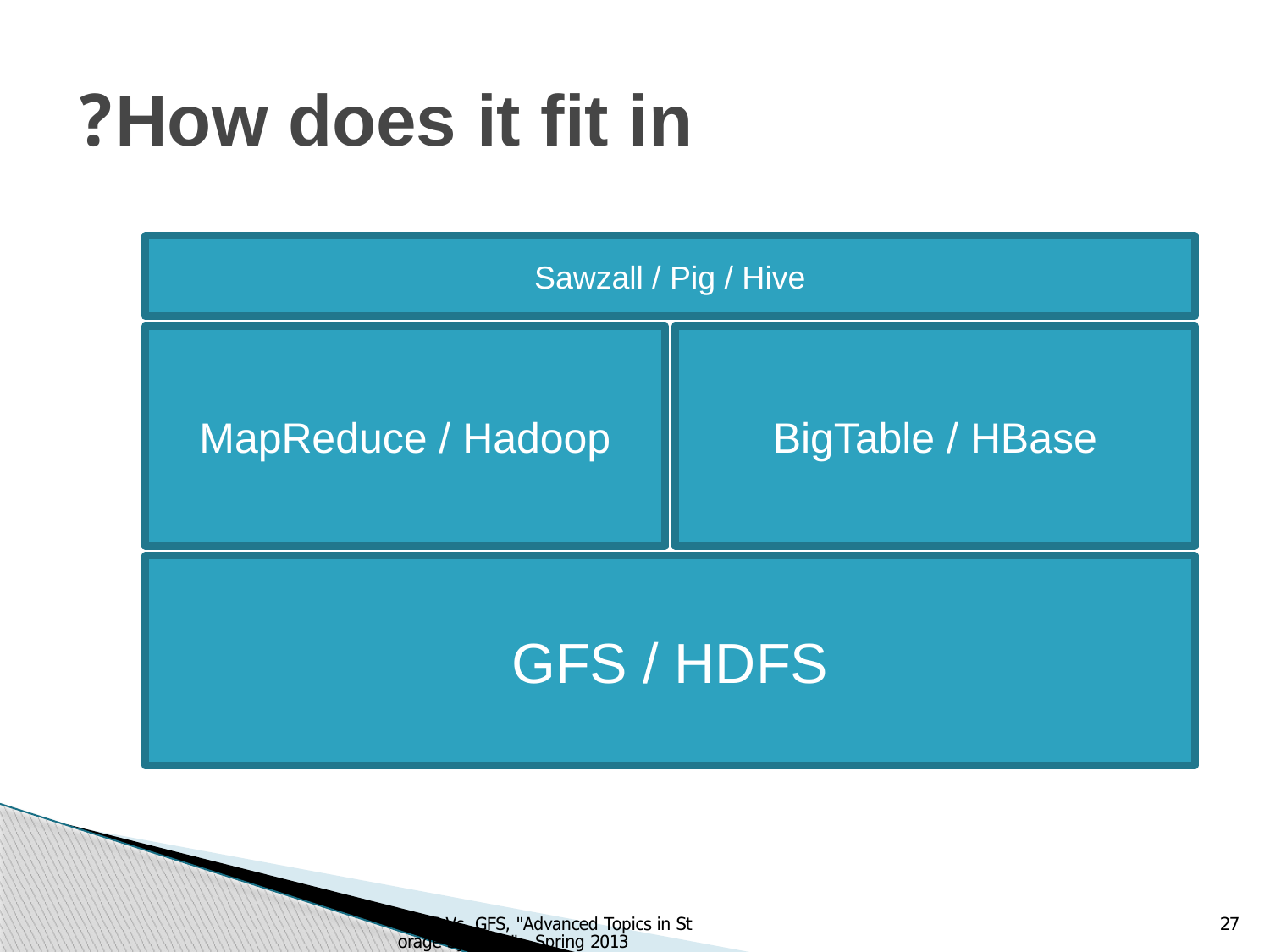

# How does it fit in?

Sawzall / Pig / Hive
MapReduce / Hadoop
BigTable / HBase
GFS / HDFS
HDFS Vs. GFS, "Advanced Topics in Storage Systems" - Spring 2013
27